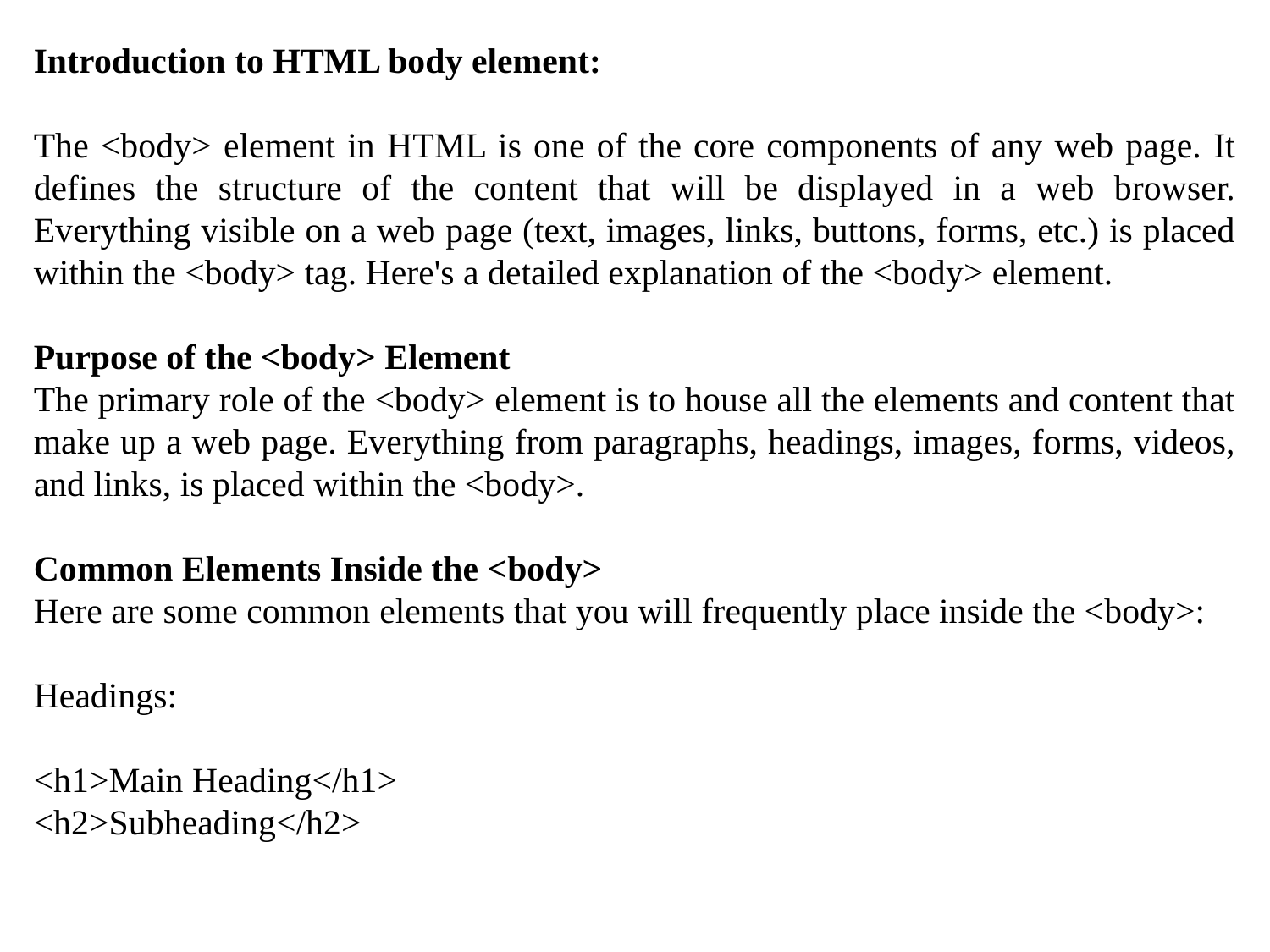

Introduction to HTML body element:

The <body> element in HTML is one of the core components of any web page. It defines the structure of the content that will be displayed in a web browser. Everything visible on a web page (text, images, links, buttons, forms, etc.) is placed within the <body> tag. Here's a detailed explanation of the <body> element.

Purpose of the <body> Element
The primary role of the <body> element is to house all the elements and content that make up a web page. Everything from paragraphs, headings, images, forms, videos, and links, is placed within the <body>.

Common Elements Inside the <body>
Here are some common elements that you will frequently place inside the <body>:

Headings:

<h1>Main Heading</h1>
<h2>Subheading</h2>